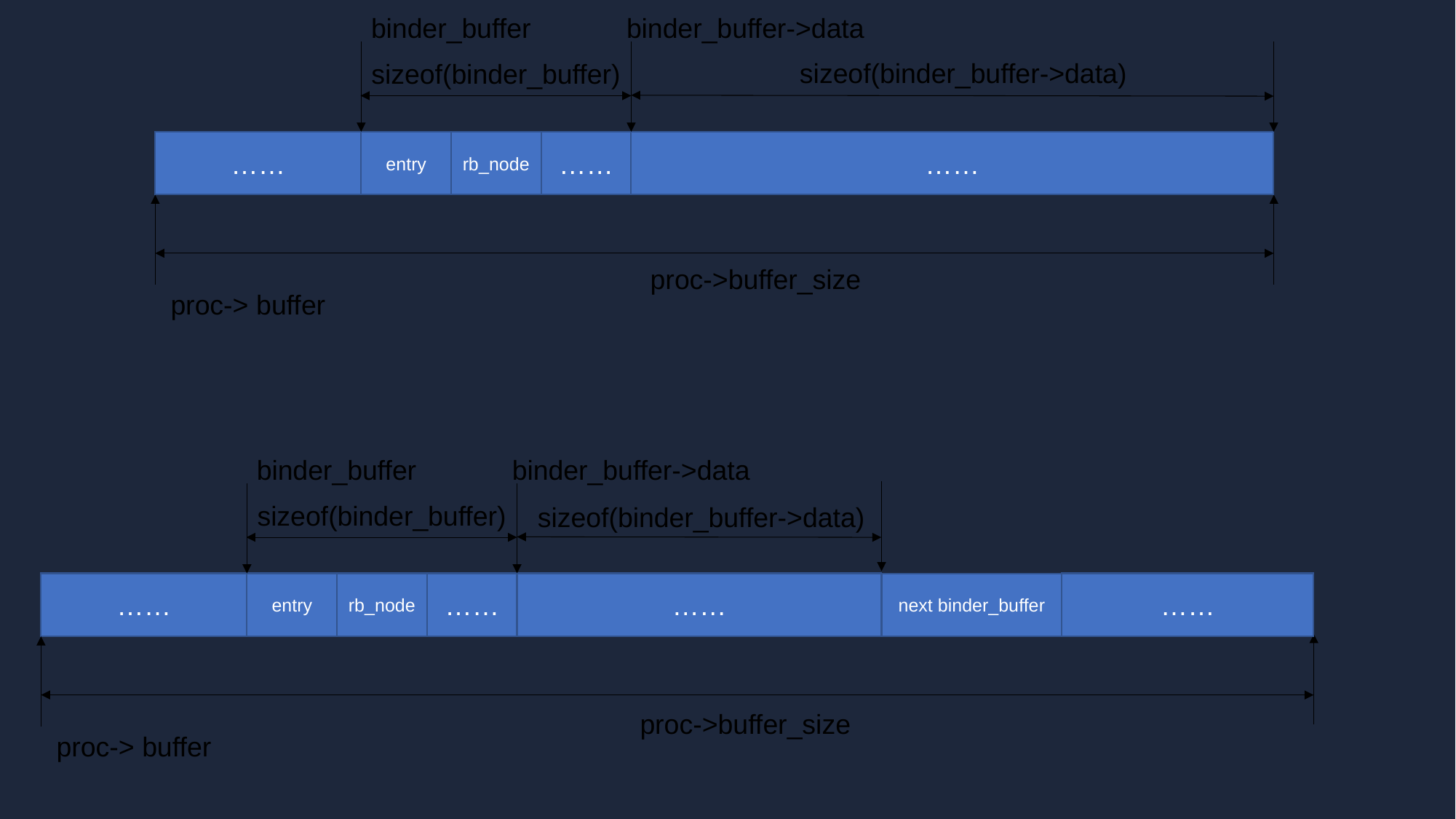

binder_buffer
binder_buffer->data
sizeof(binder_buffer->data)
sizeof(binder_buffer)
……
……
rb_node
entry
……
proc->buffer_size
proc-> buffer
binder_buffer
binder_buffer->data
sizeof(binder_buffer)
sizeof(binder_buffer->data)
……
……
……
rb_node
entry
……
next binder_buffer
proc->buffer_size
proc-> buffer